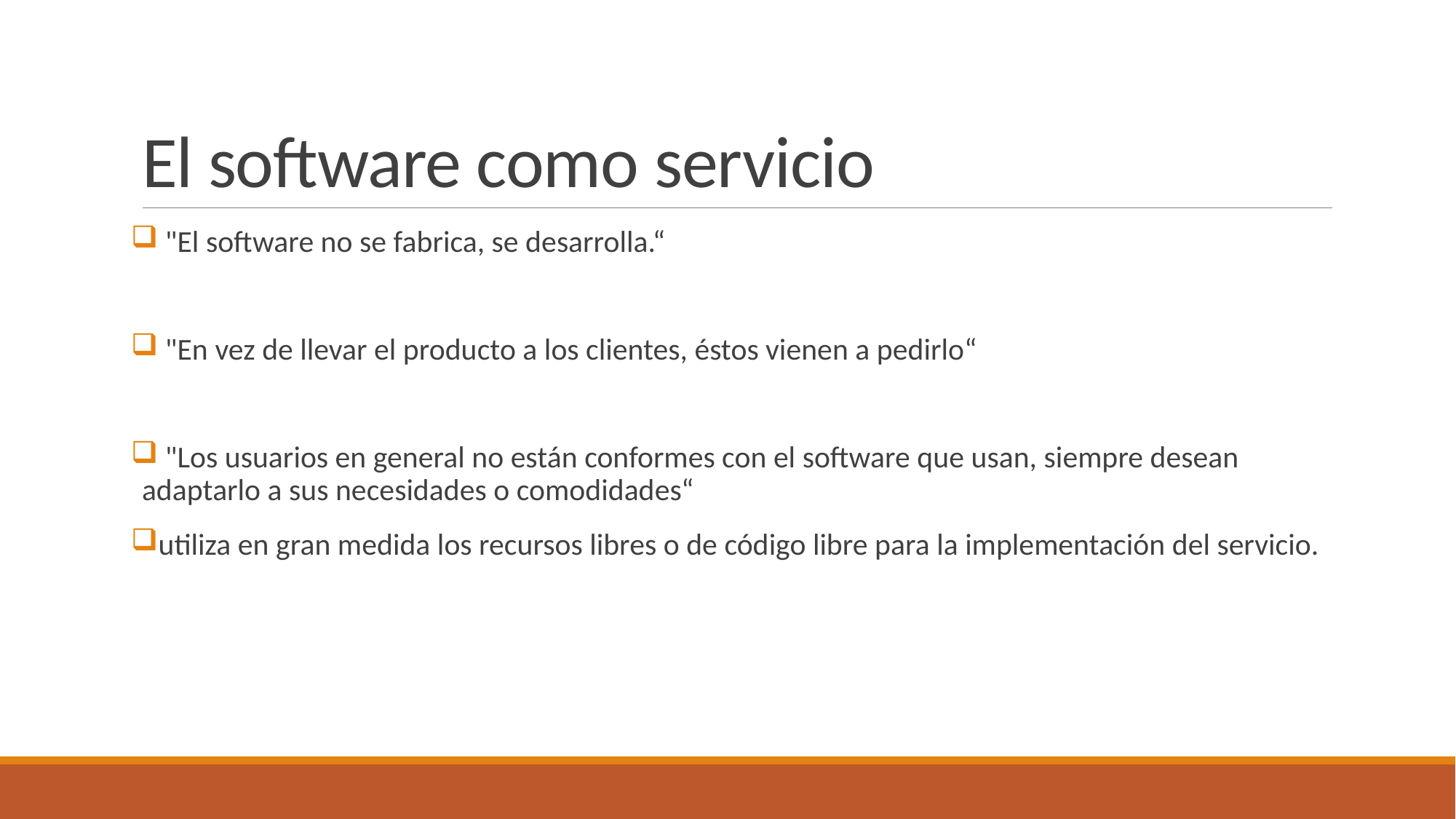

# El software como servicio
 "El software no se fabrica, se desarrolla.“

 "En vez de llevar el producto a los clientes, éstos vienen a pedirlo“

 "Los usuarios en general no están conformes con el software que usan, siempre desean adaptarlo a sus necesidades o comodidades“
utiliza en gran medida los recursos libres o de código libre para la implementación del servicio.